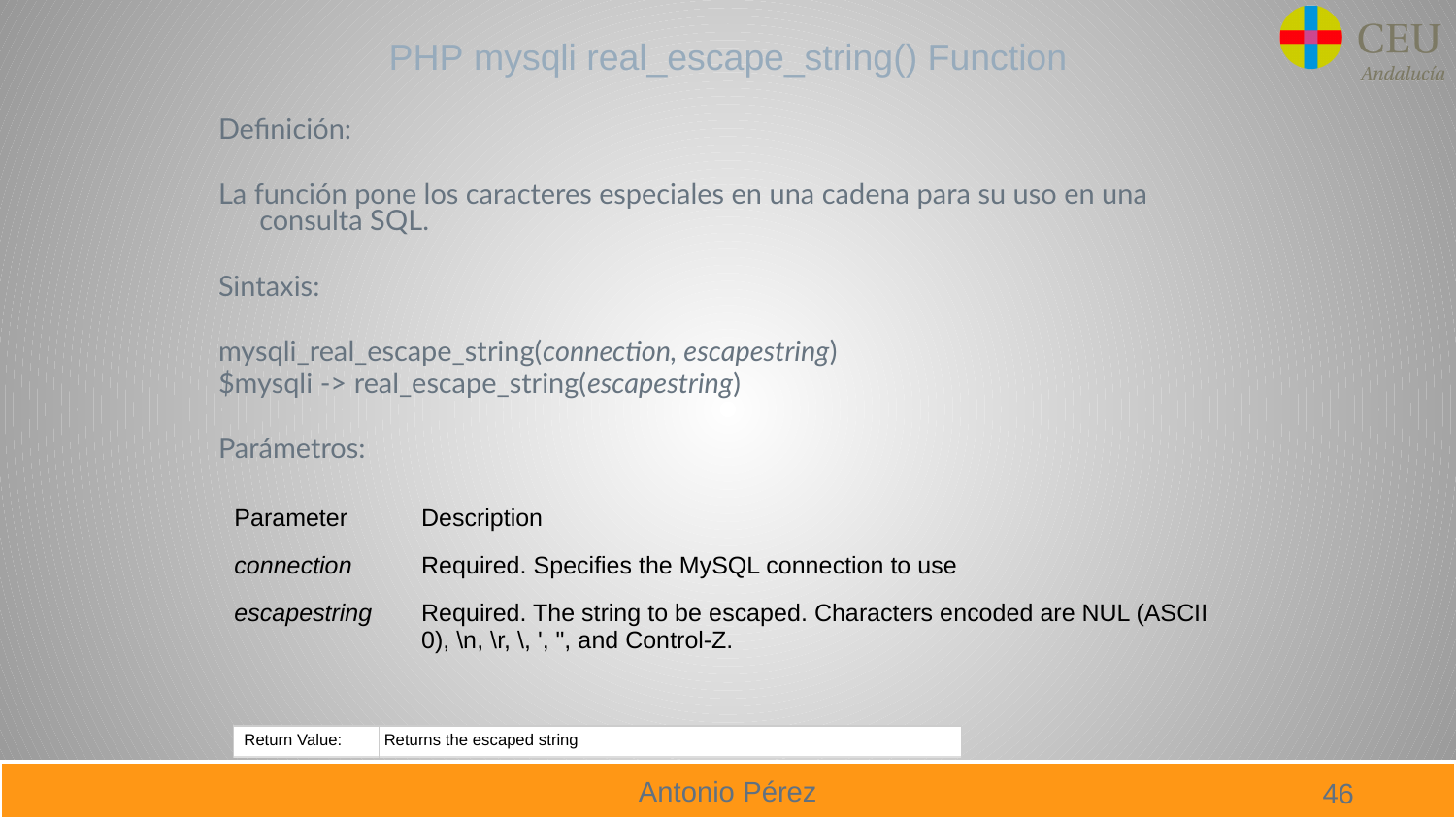

# PHP mysqli real_escape_string() Function
Definición:

La función pone los caracteres especiales en una cadena para su uso en una consulta SQL.

Sintaxis:

mysqli_real_escape_string(connection, escapestring)
$mysqli -> real_escape_string(escapestring)

Parámetros:
| Parameter | Description |
| --- | --- |
| connection | Required. Specifies the MySQL connection to use |
| escapestring | Required. The string to be escaped. Characters encoded are NUL (ASCII 0), \n, \r, \, ', ", and Control-Z. |
| Return Value: | Returns the escaped string |
| --- | --- |
46